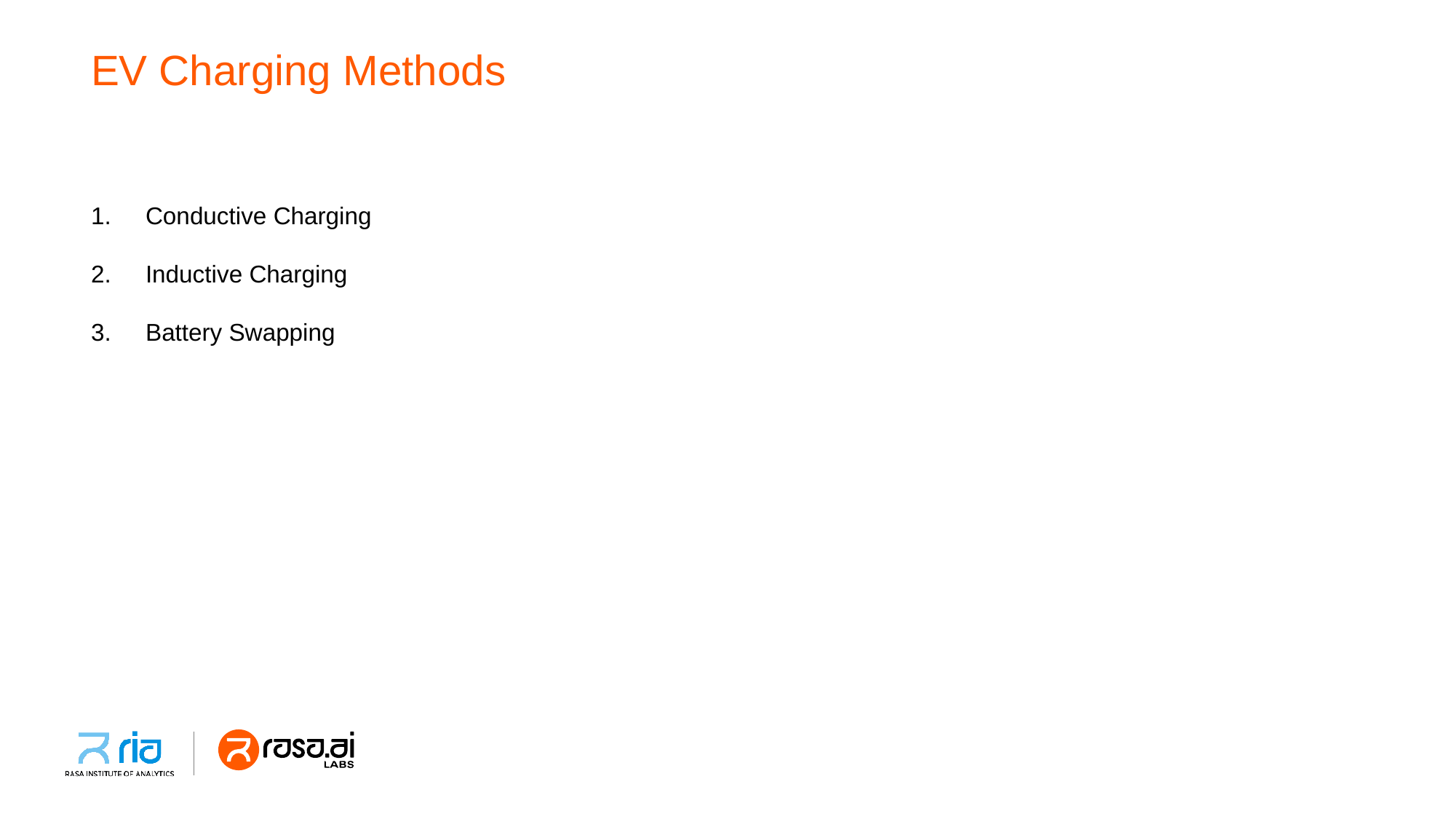

# EV Charging Methods
Conductive Charging
Inductive Charging
Battery Swapping